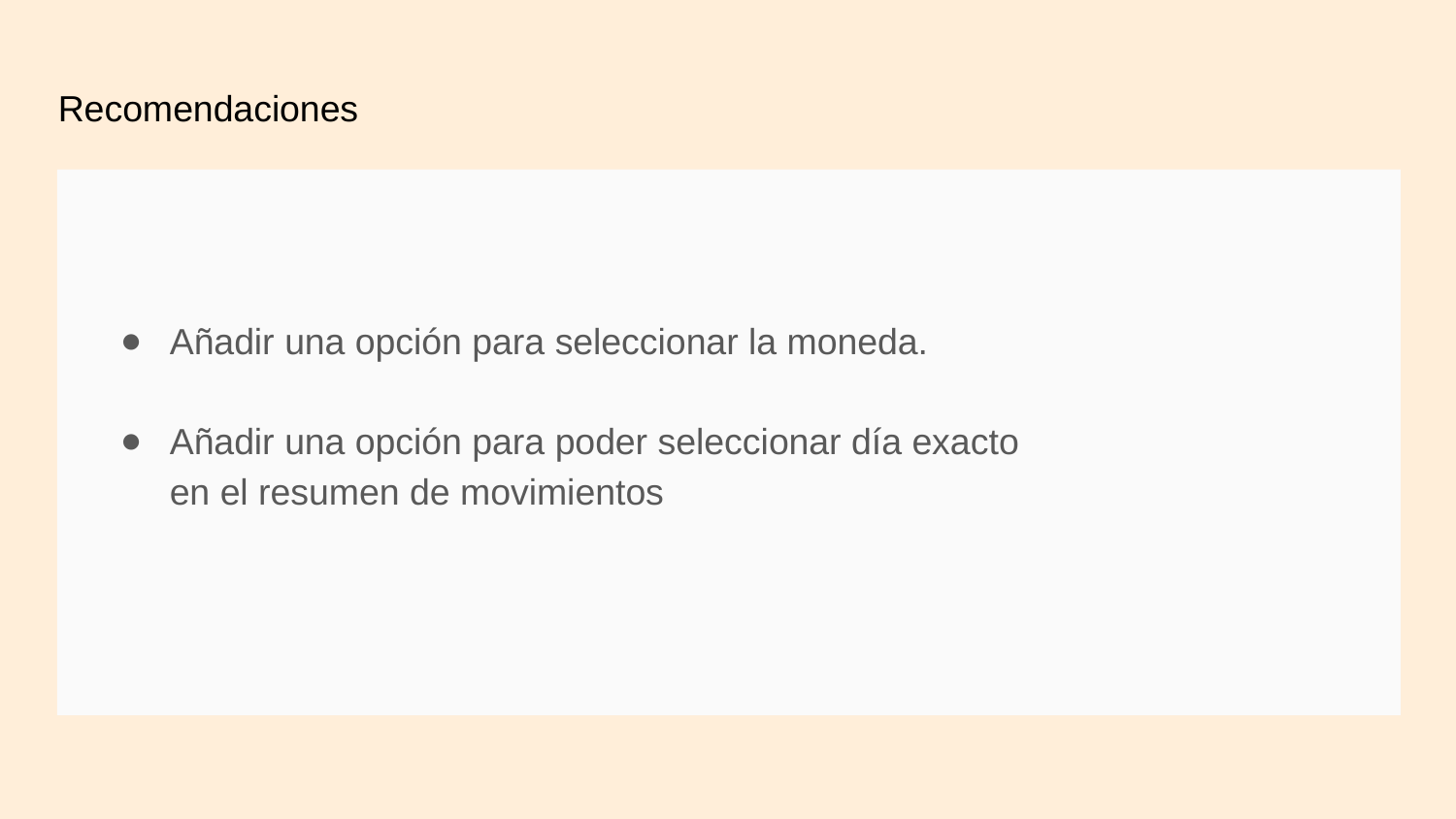

Recomendaciones

Añadir una opción para seleccionar la moneda.

Añadir una opción para poder seleccionar día exacto en el resumen de movimientos